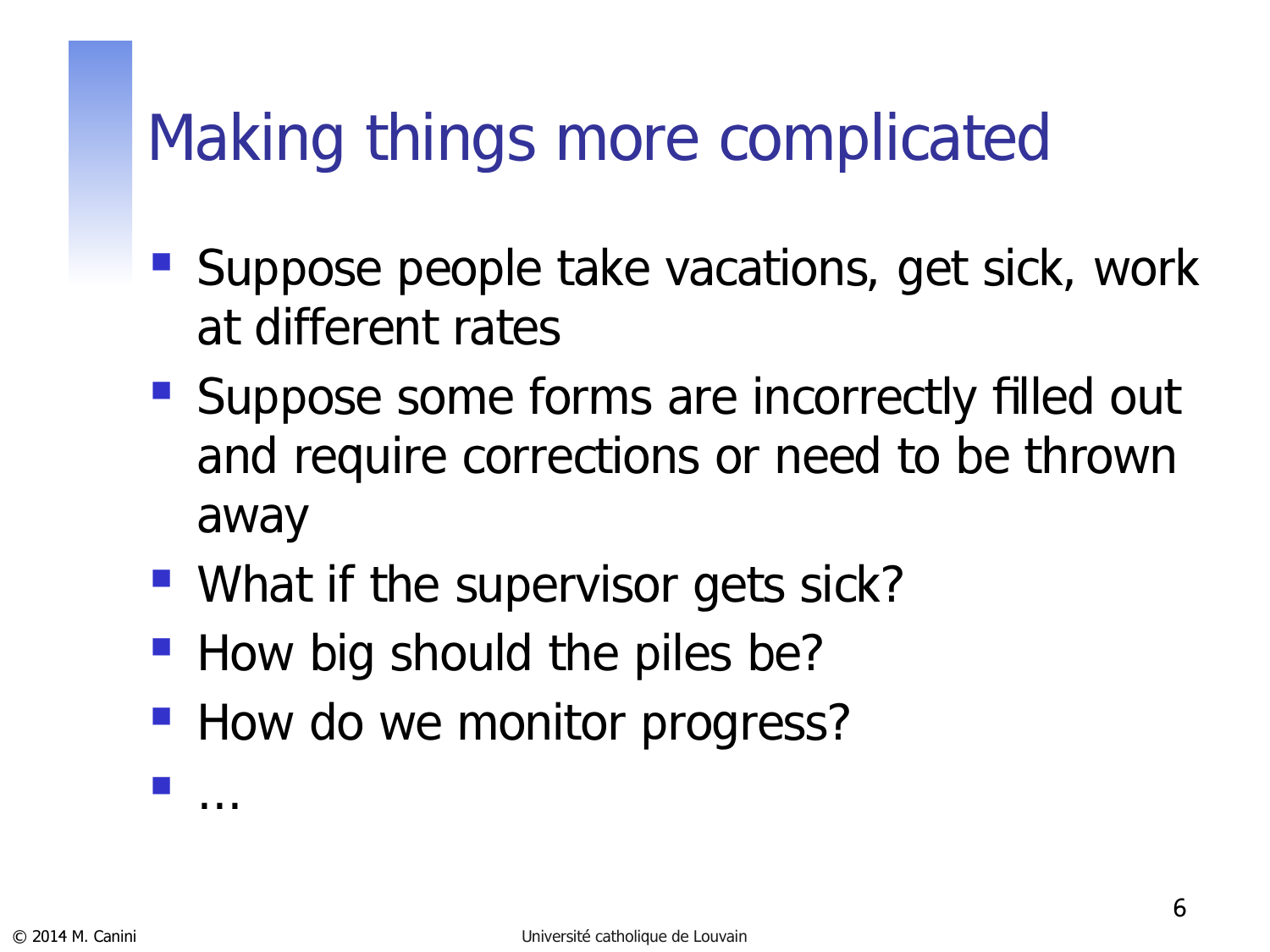

# Making things more complicated
Suppose people take vacations, get sick, work at different rates
Suppose some forms are incorrectly filled out and require corrections or need to be thrown away
What if the supervisor gets sick?
How big should the piles be?
How do we monitor progress?
...
6
Université catholique de Louvain